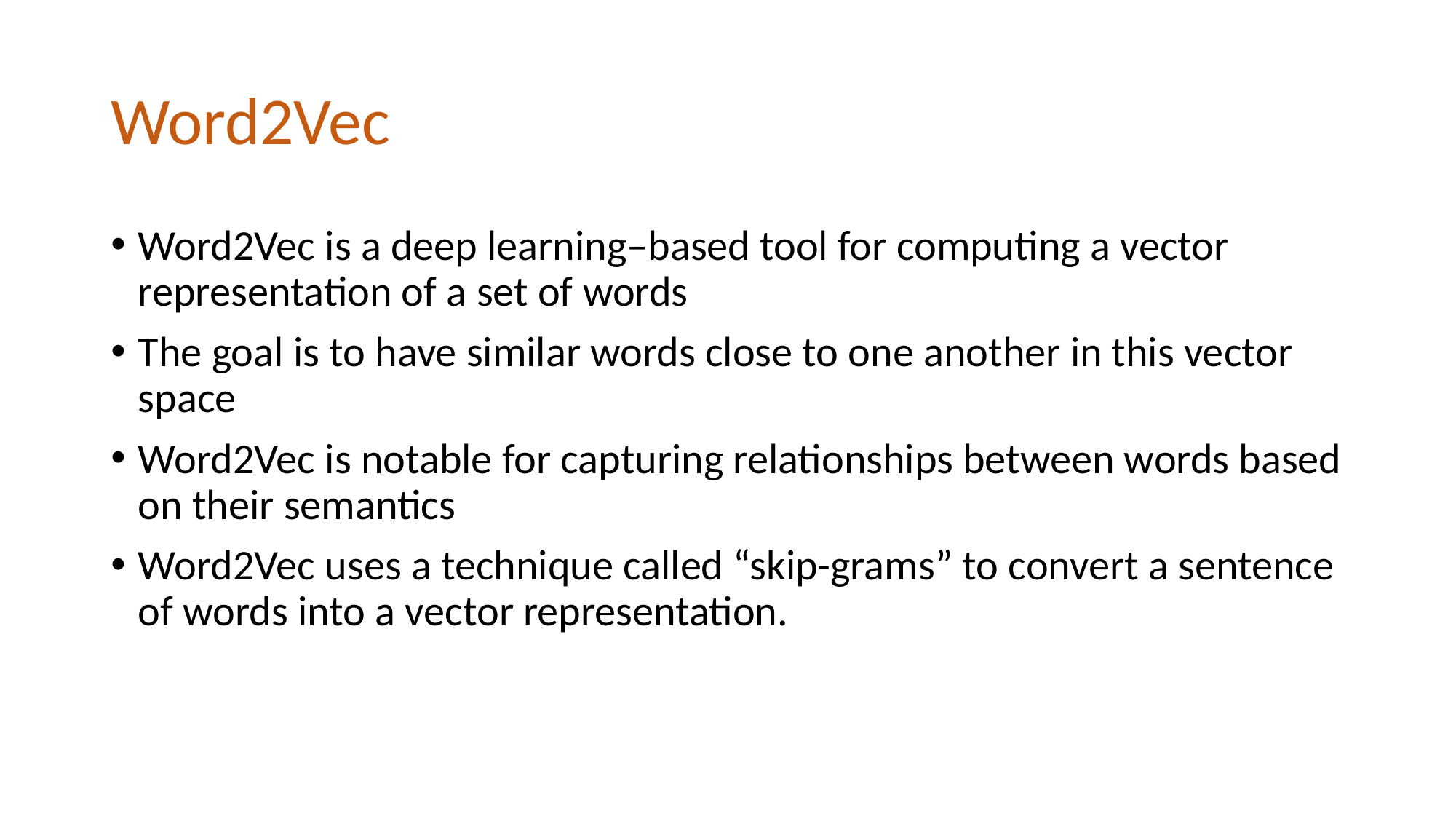

# Word2Vec
Word2Vec is a deep learning–based tool for computing a vector representation of a set of words
The goal is to have similar words close to one another in this vector space
Word2Vec is notable for capturing relationships between words based on their semantics
Word2Vec uses a technique called “skip-grams” to convert a sentence of words into a vector representation.